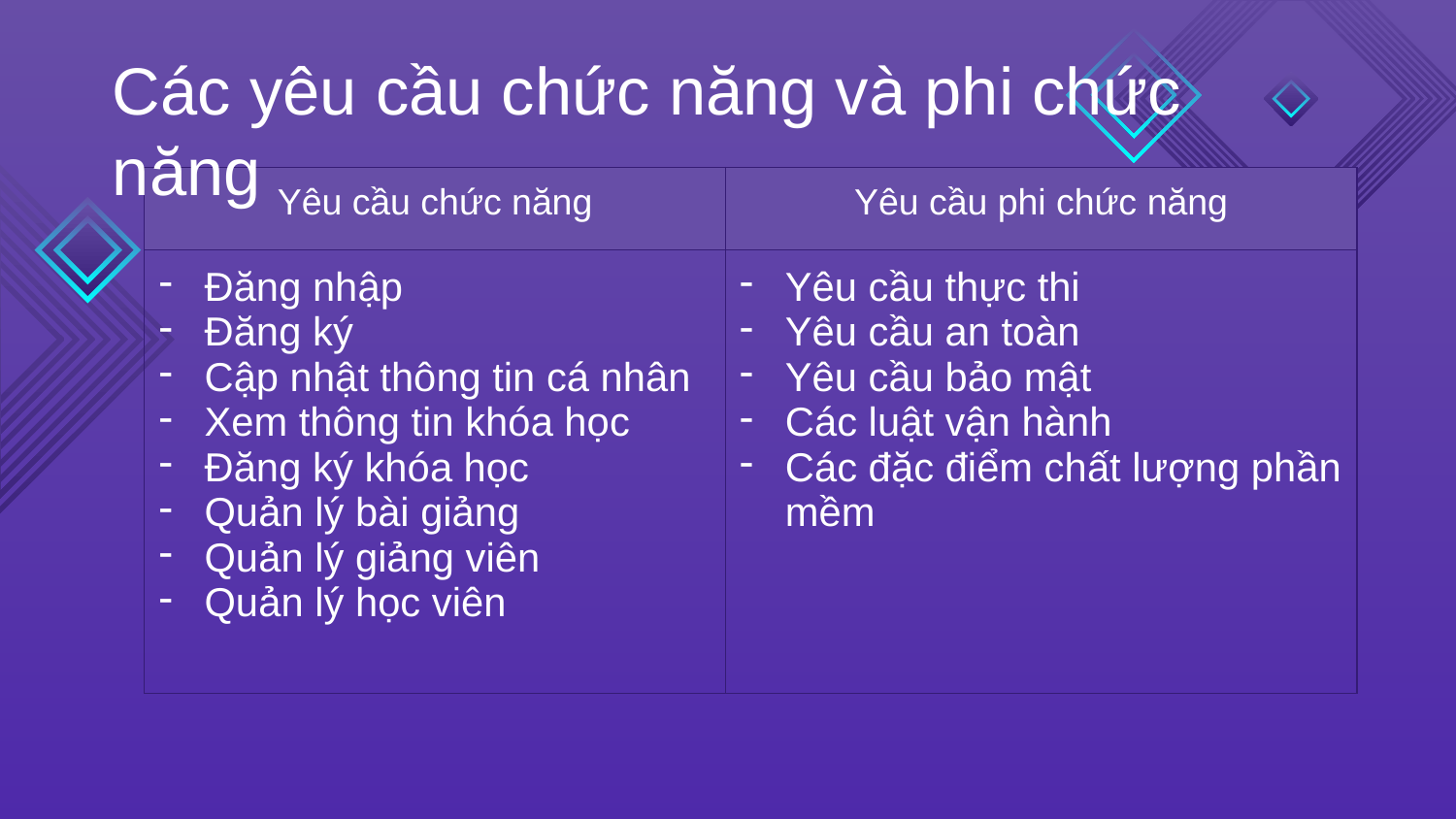

# Các yêu cầu chức năng và phi chức năng
| Yêu cầu chức năng | Yêu cầu phi chức năng |
| --- | --- |
| Đăng nhập Đăng ký Cập nhật thông tin cá nhân Xem thông tin khóa học Đăng ký khóa học Quản lý bài giảng Quản lý giảng viên Quản lý học viên | Yêu cầu thực thi Yêu cầu an toàn Yêu cầu bảo mật Các luật vận hành Các đặc điểm chất lượng phần mềm |